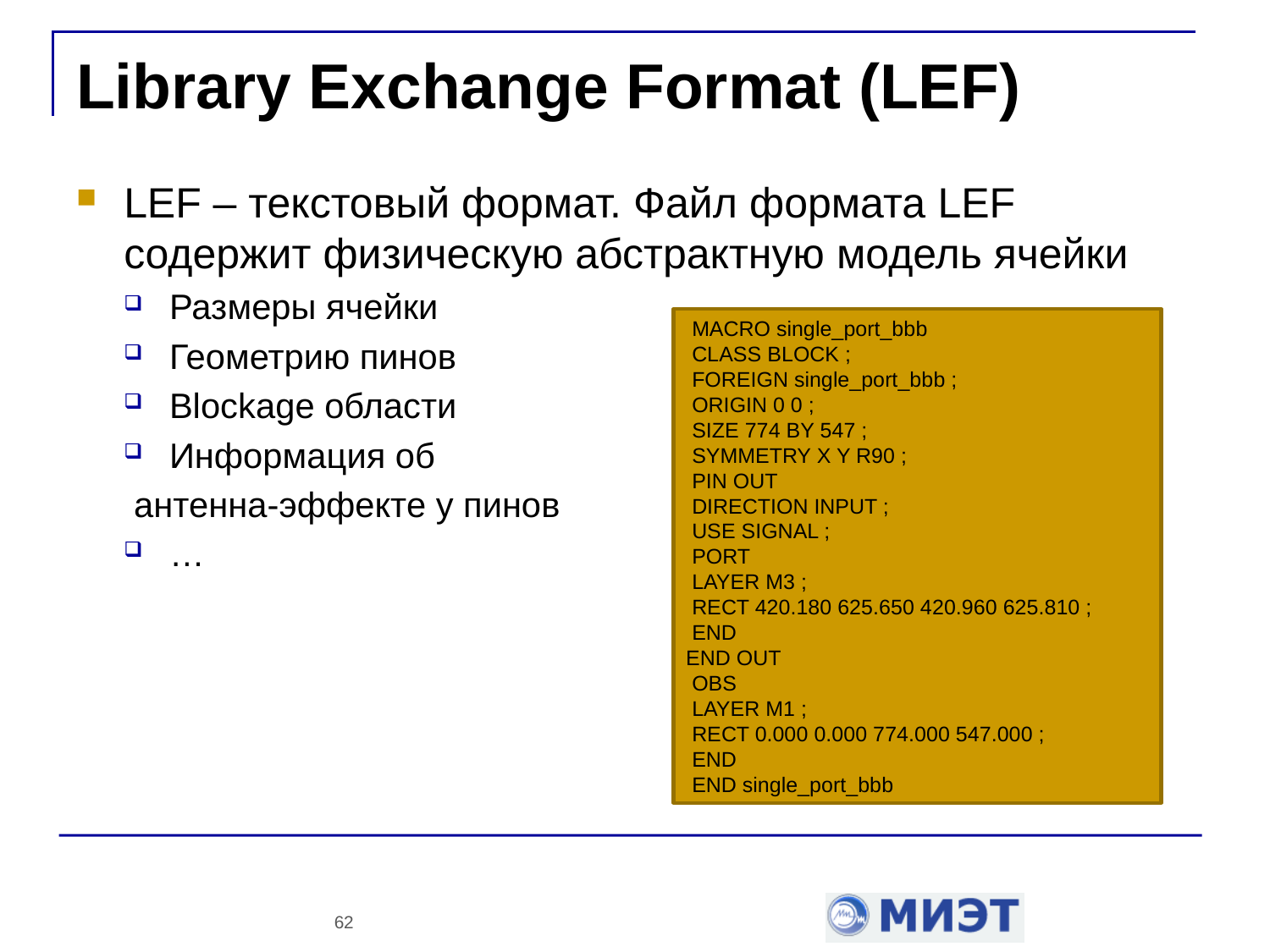

# Library Exchange Format (LEF)
LEF – текстовый формат. Файл формата LEF содержит физическую абстрактную модель ячейки
Размеры ячейки
Геометрию пинов
Blockage области
Информация об
 антенна-эффекте у пинов
…
 MACRO single_port_bbb
 CLASS BLOCK ;
 FOREIGN single_port_bbb ;
 ORIGIN 0 0 ;
 SIZE 774 BY 547 ;
 SYMMETRY X Y R90 ;
 PIN OUT
 DIRECTION INPUT ;
 USE SIGNAL ;
 PORT
 LAYER M3 ;
 RECT 420.180 625.650 420.960 625.810 ;
 END
END OUT
 OBS
 LAYER M1 ;
 RECT 0.000 0.000 774.000 547.000 ;
 END
 END single_port_bbb